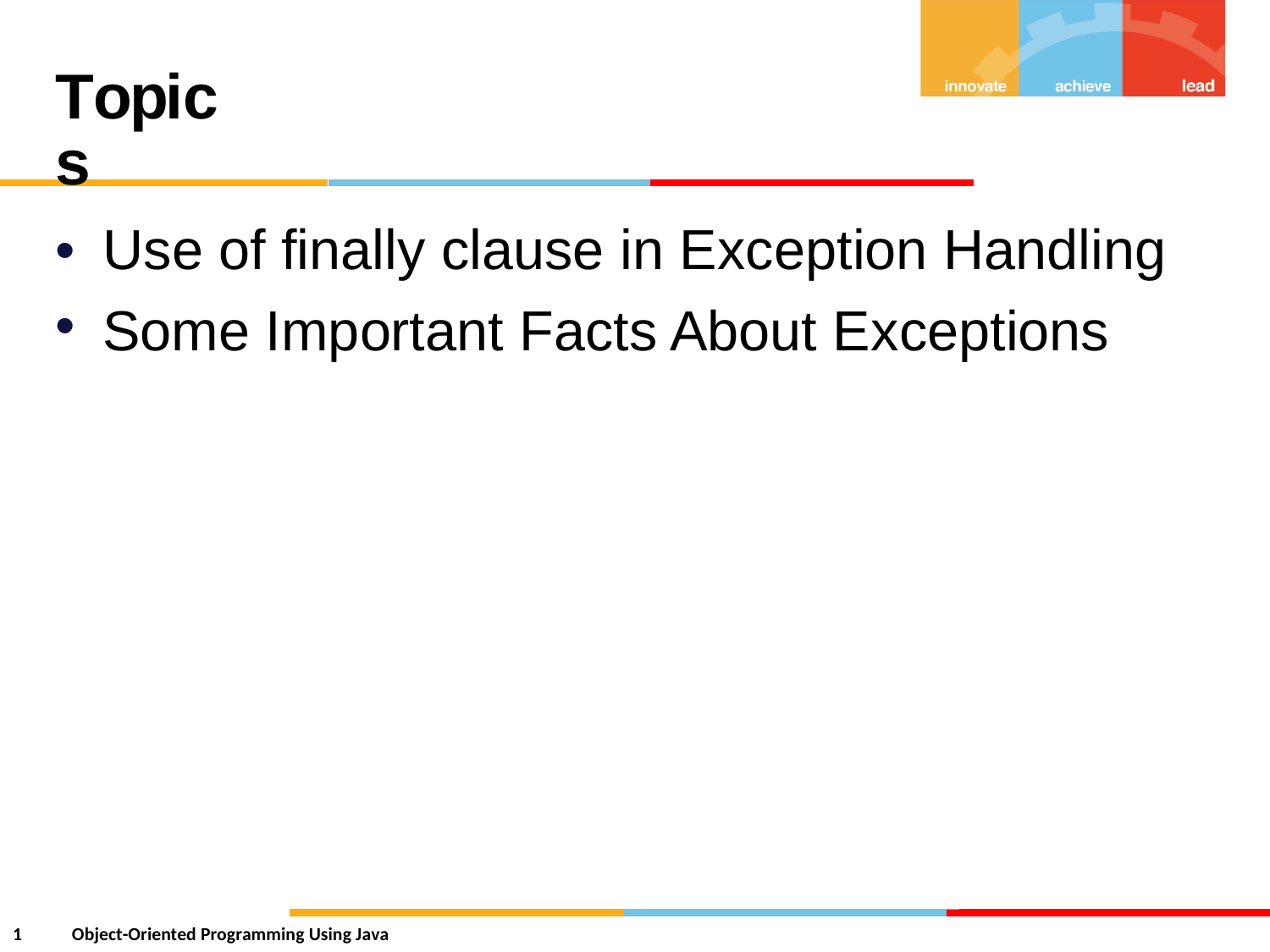

Topics

•
•
Use of finally clause in Exception Handling
Some
Important
Facts
About
Exceptions

1
Object-Oriented Programming Using Java